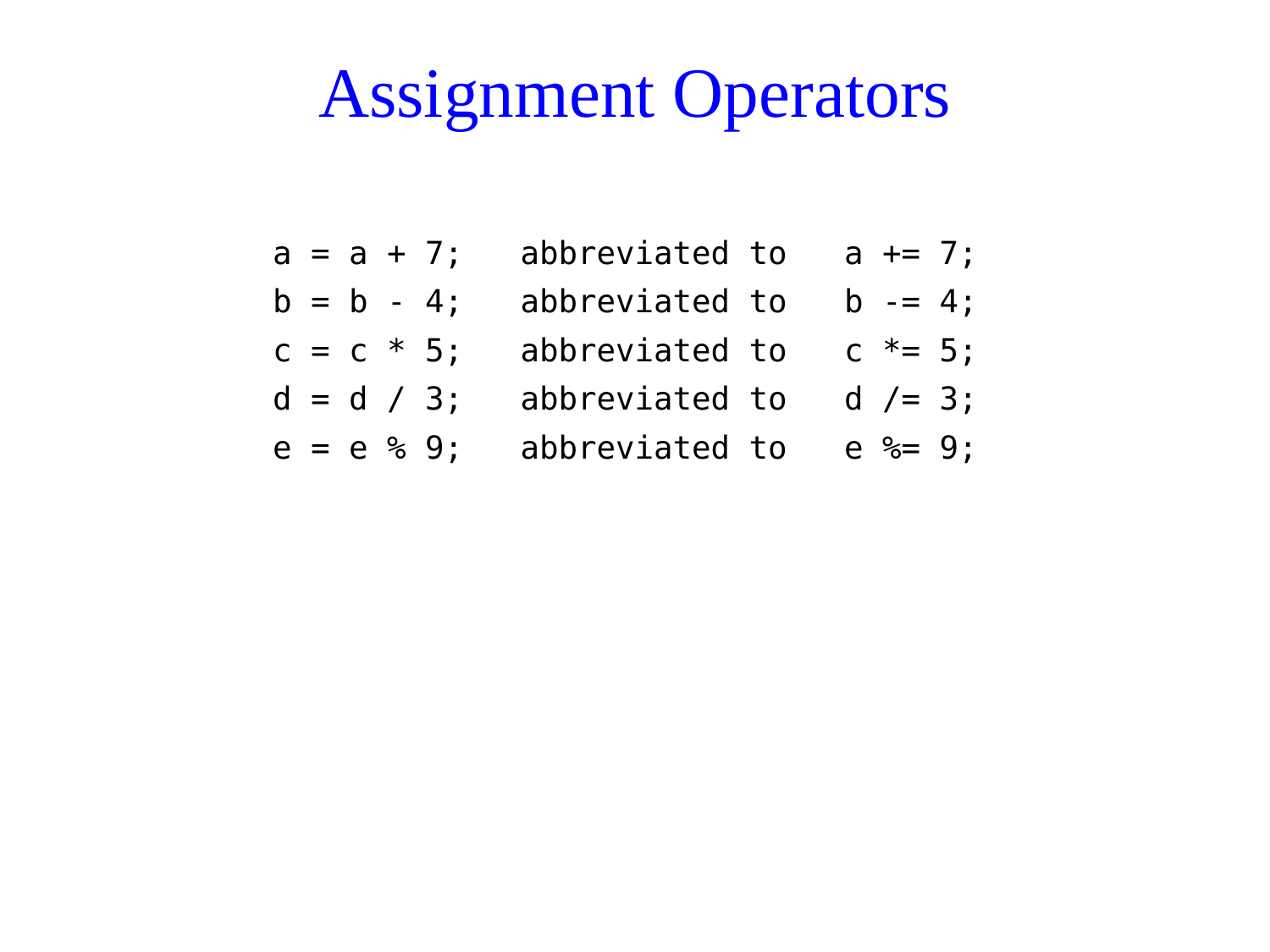

# Assignment Operators
a = a + 7;   abbreviated to   a += 7;
b = b - 4;   abbreviated to   b -= 4;
c = c * 5;   abbreviated to   c *= 5;
d = d / 3;   abbreviated to   d /= 3;
e = e % 9;   abbreviated to   e %= 9;